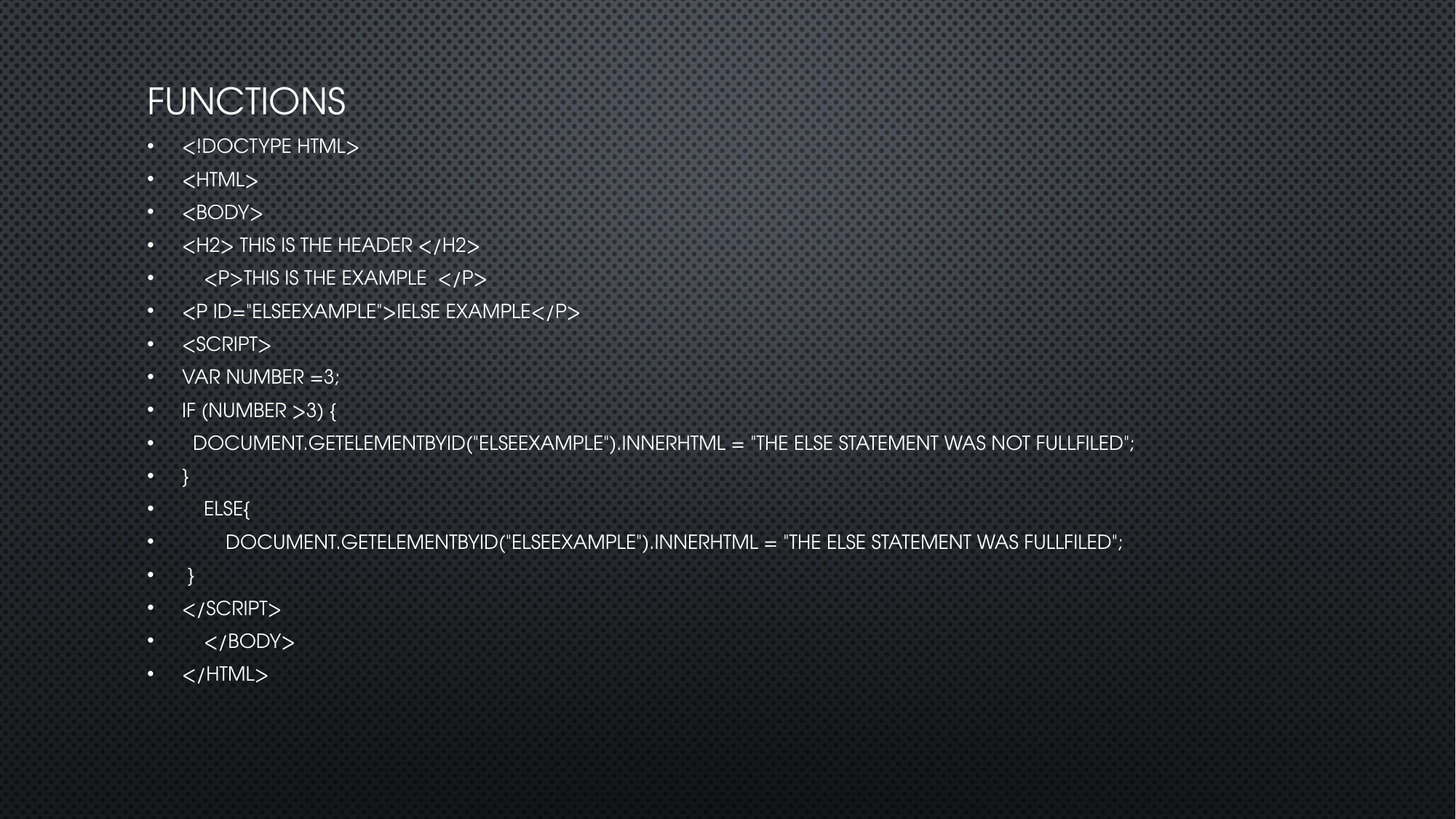

# Functions
<!DOCTYPE html>
<html>
<body>
<h2> this is the header </h2>
    <p>this is the example  </p>
<p id="elseExample">Ielse example</p>
<script>
var number =3;
if (number >3) {
  document.getElementById("elseExample").innerHTML = "the else statement was not fullfiled";
}
    else{
        document.getElementById("elseExample").innerHTML = "the else statement was fullfiled";
 }
</script>
    </body>
</html>